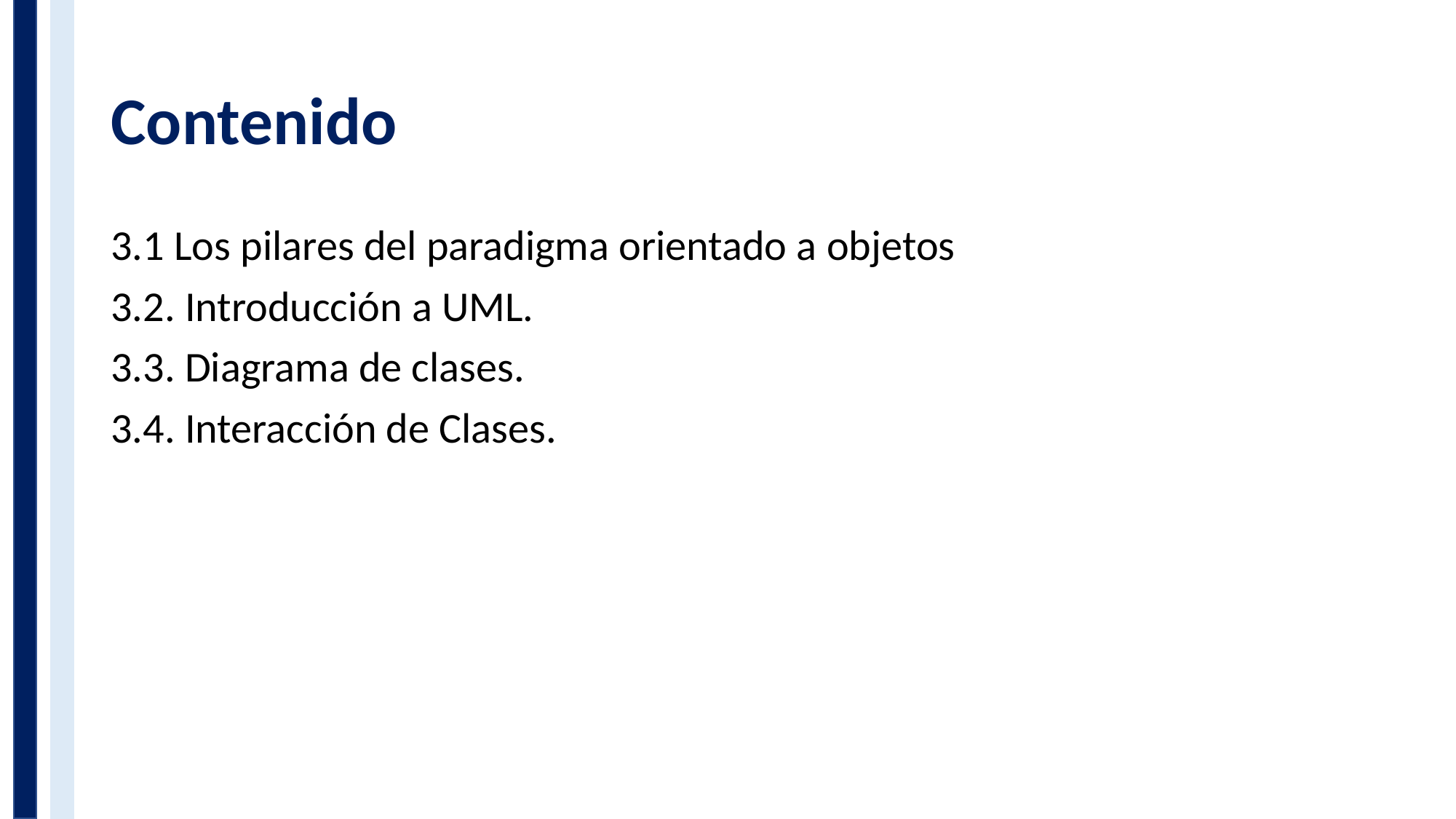

# Contenido
3.1 Los pilares del paradigma orientado a objetos
3.2. Introducción a UML.
3.3. Diagrama de clases.
3.4. Interacción de Clases.